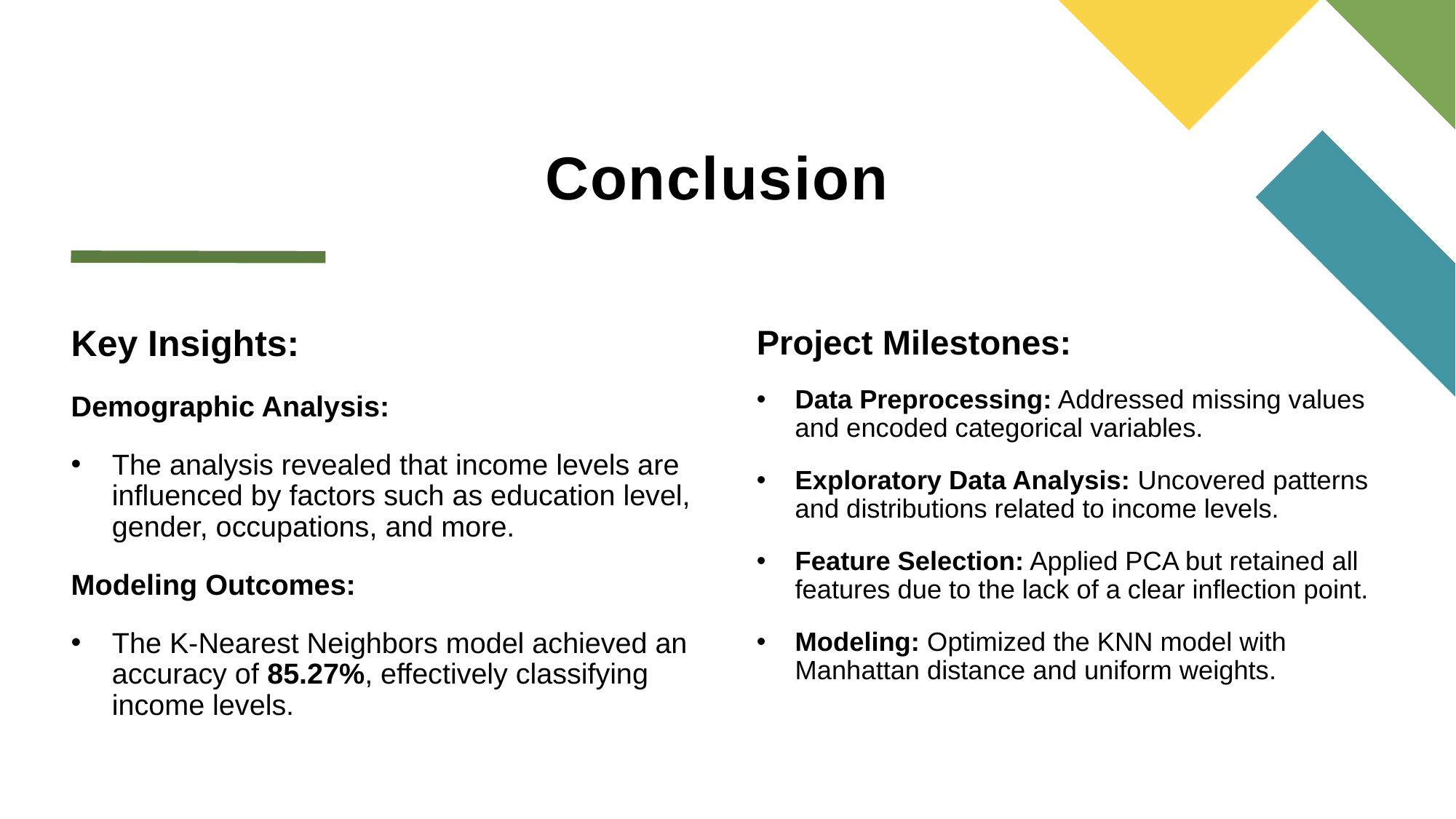

# Conclusion
Key Insights:
Demographic Analysis:
The analysis revealed that income levels are influenced by factors such as education level, gender, occupations, and more.
Modeling Outcomes:
The K-Nearest Neighbors model achieved an accuracy of 85.27%, effectively classifying income levels.

Project Milestones:
Data Preprocessing: Addressed missing values and encoded categorical variables.
Exploratory Data Analysis: Uncovered patterns and distributions related to income levels.
Feature Selection: Applied PCA but retained all features due to the lack of a clear inflection point.
Modeling: Optimized the KNN model with Manhattan distance and uniform weights.